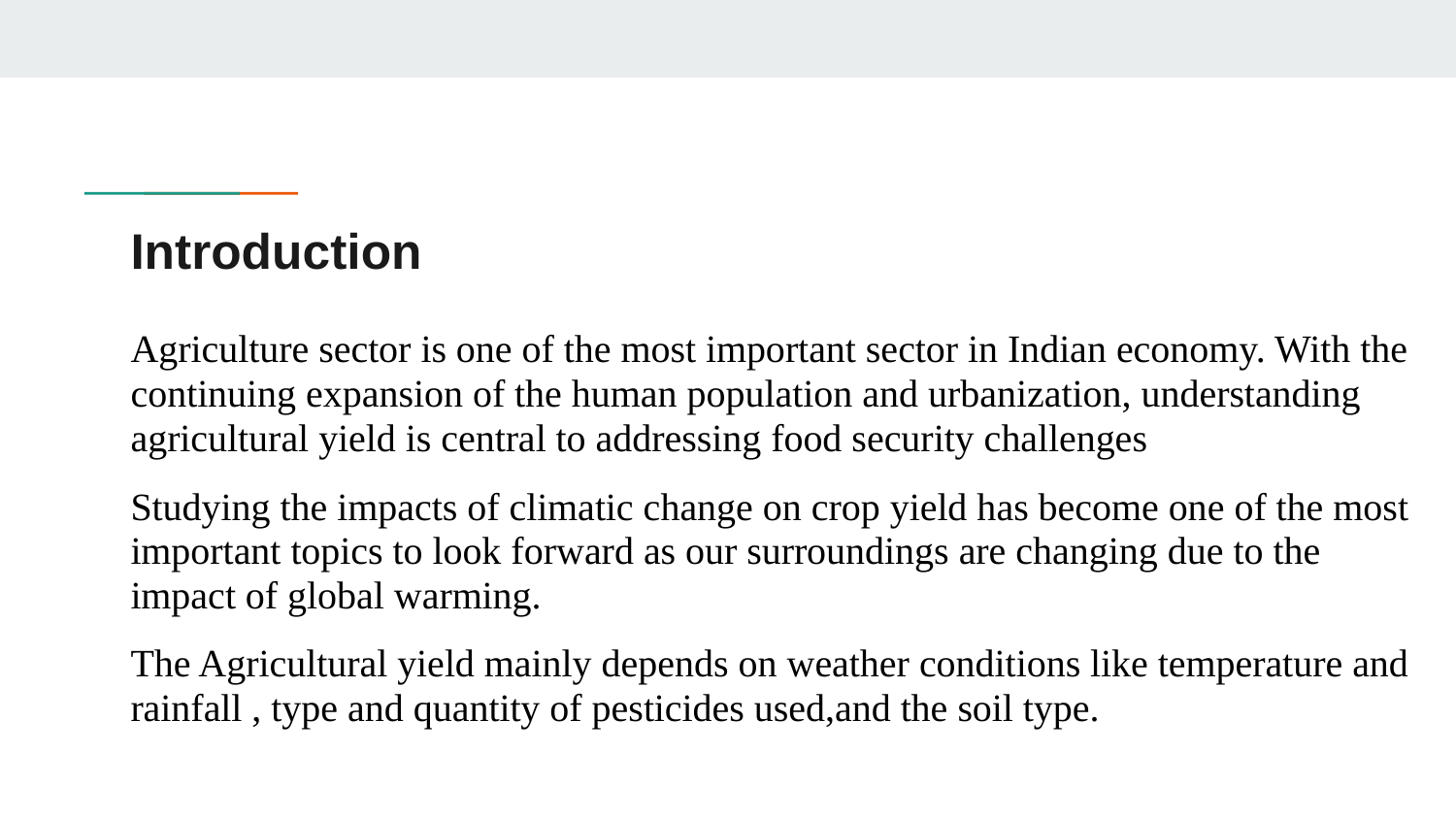

# Introduction
Agriculture sector is one of the most important sector in Indian economy. With the continuing expansion of the human population and urbanization, understanding agricultural yield is central to addressing food security challenges
Studying the impacts of climatic change on crop yield has become one of the most important topics to look forward as our surroundings are changing due to the impact of global warming.
The Agricultural yield mainly depends on weather conditions like temperature and rainfall , type and quantity of pesticides used,and the soil type.